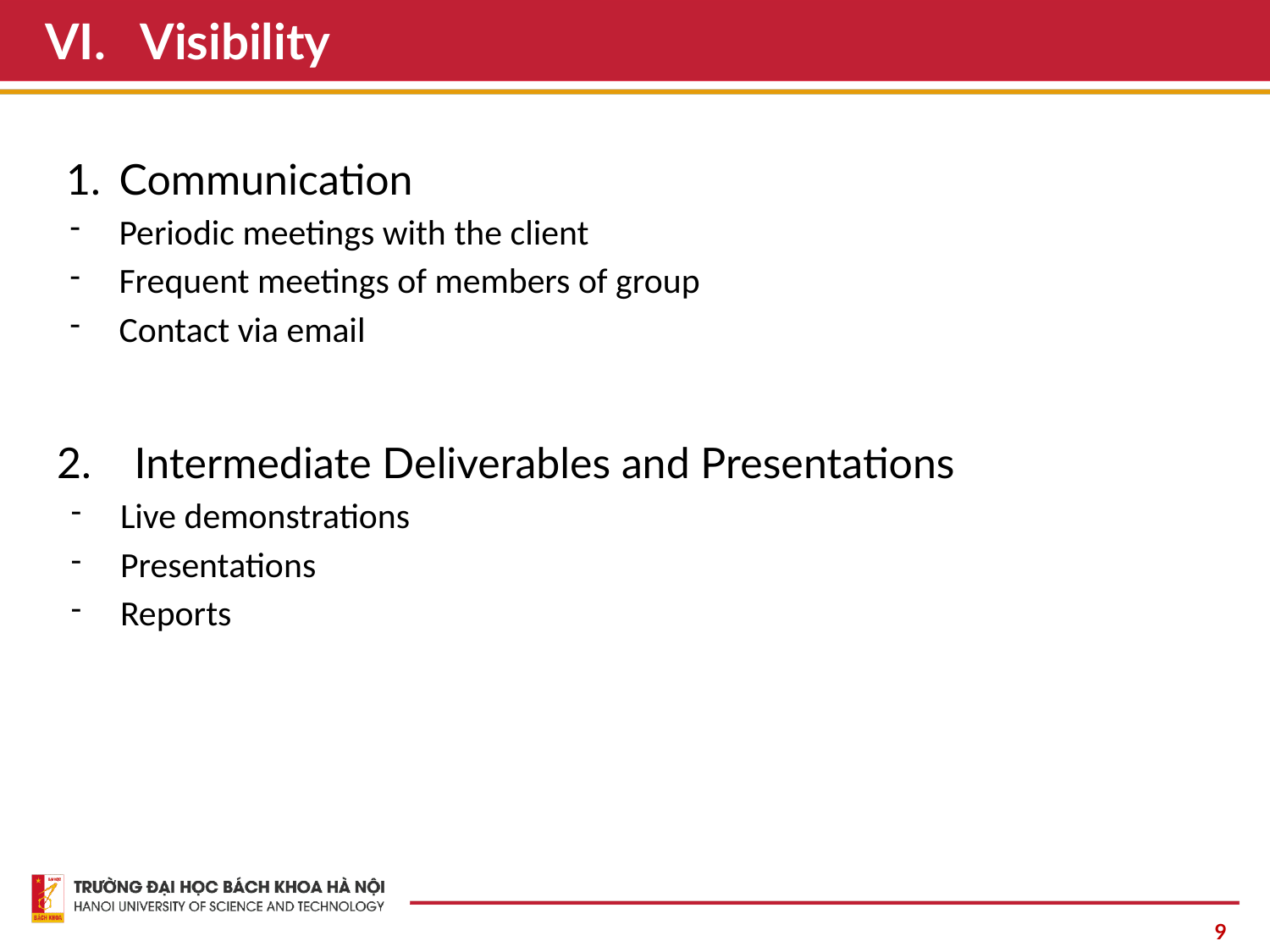

# VI.   Visibility
Communication
Periodic meetings with the client
Frequent meetings of members of group
Contact via email

2.    Intermediate Deliverables and Presentations
Live demonstrations
Presentations
Reports

9